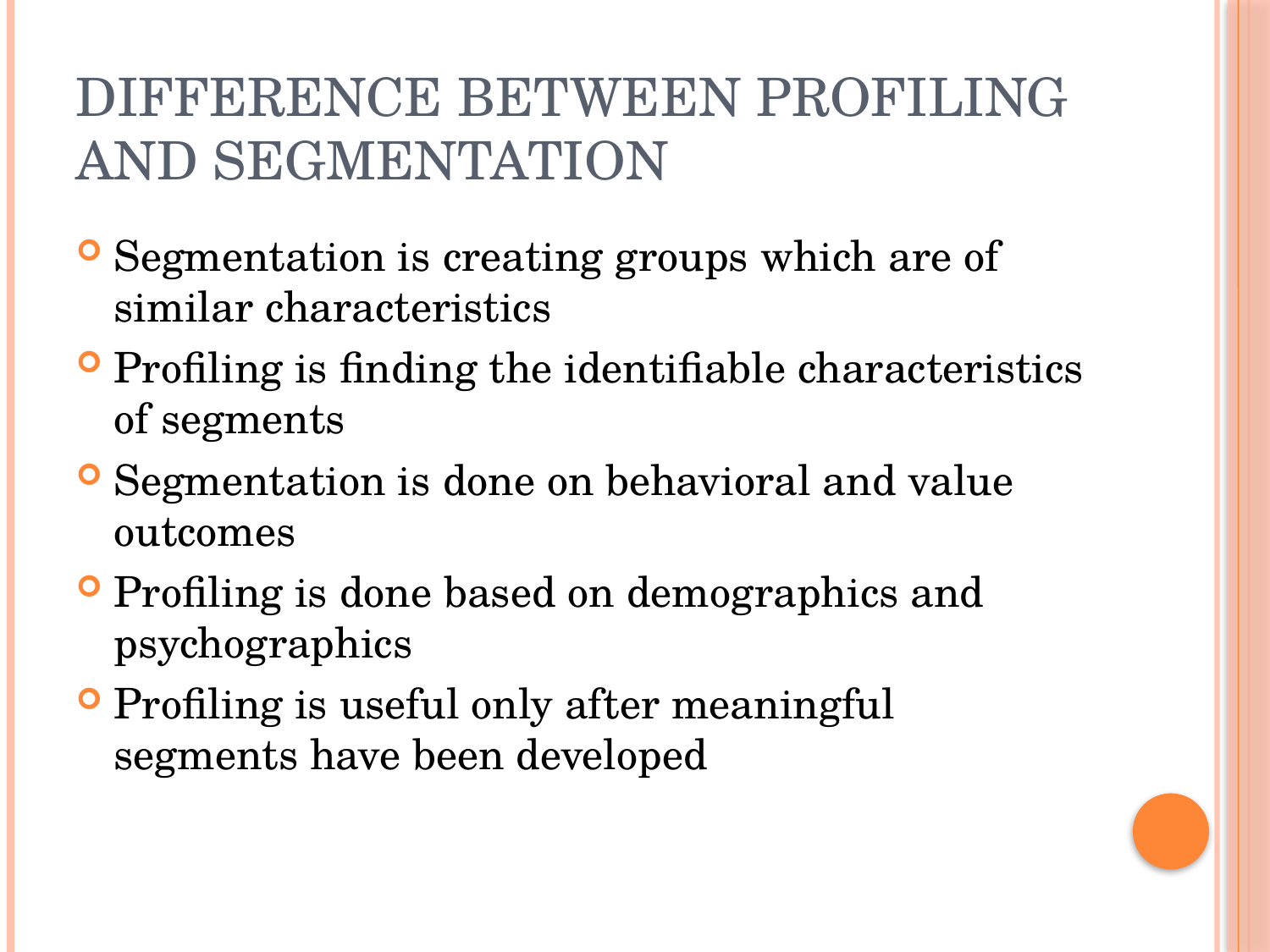

# Difference between profiling and segmentation
Segmentation is creating groups which are of similar characteristics
Profiling is finding the identifiable characteristics of segments
Segmentation is done on behavioral and value outcomes
Profiling is done based on demographics and psychographics
Profiling is useful only after meaningful segments have been developed